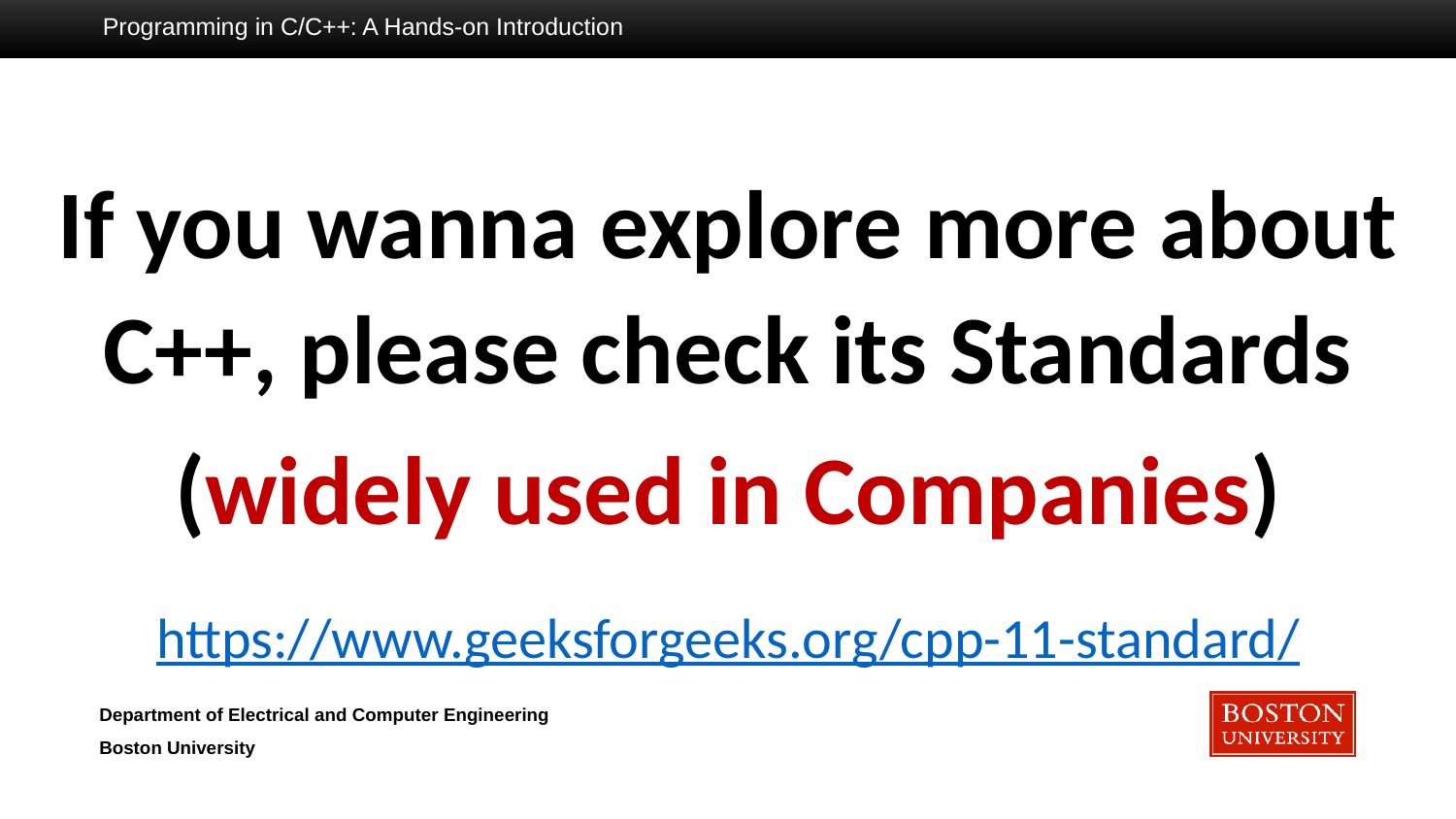

Programming in C/C++: A Hands-on Introduction
If you wanna explore more about C++, please check its Standards
(widely used in Companies)
https://www.geeksforgeeks.org/cpp-11-standard/